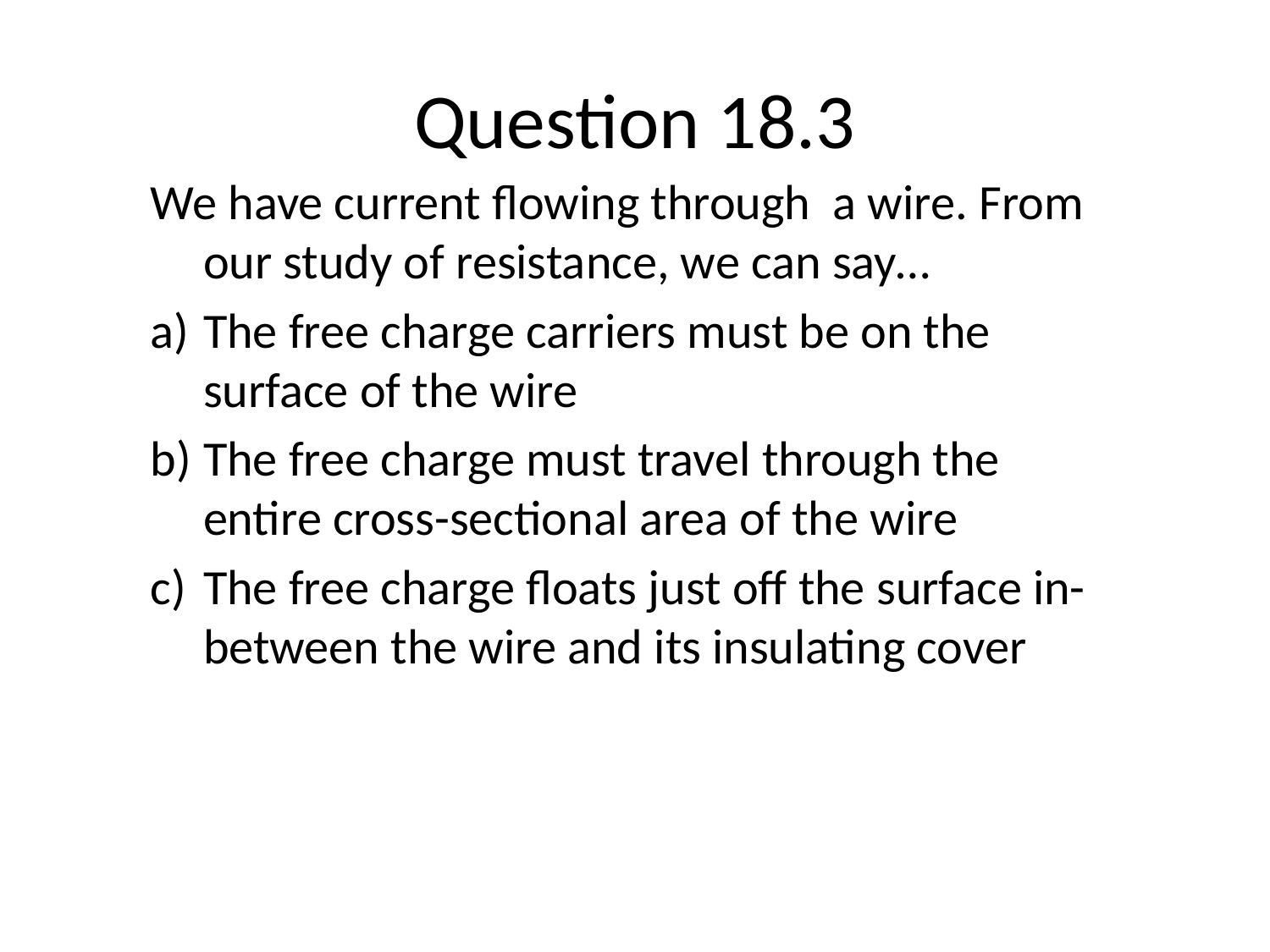

# Question 18.3
We have current flowing through  a wire. From our study of resistance, we can say…
The free charge carriers must be on the surface of the wire
The free charge must travel through the entire cross-sectional area of the wire
The free charge floats just off the surface in-between the wire and its insulating cover